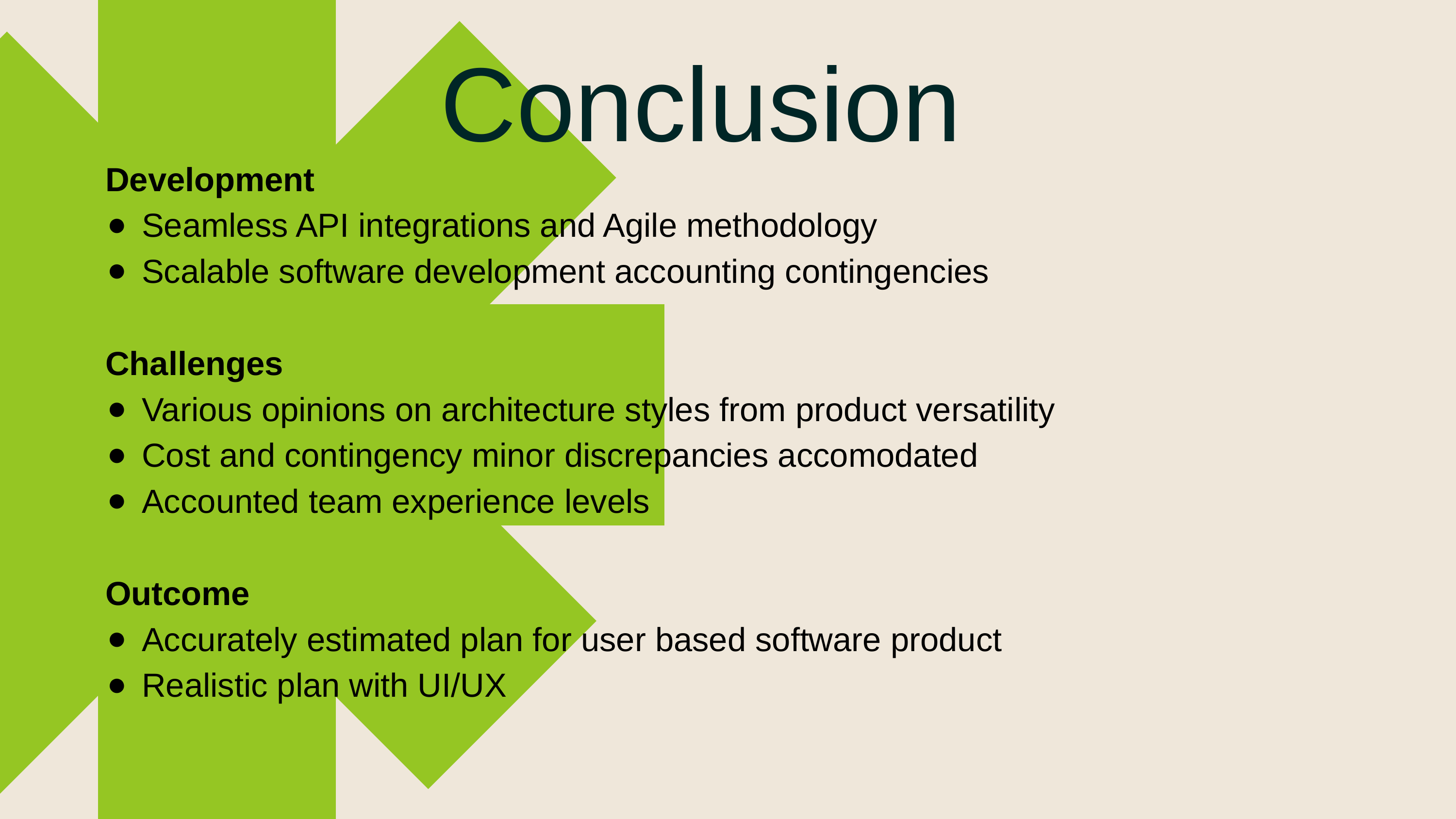

Conclusion
Development
Seamless API integrations and Agile methodology
Scalable software development accounting contingencies

Challenges
Various opinions on architecture styles from product versatility
Cost and contingency minor discrepancies accomodated
Accounted team experience levels

Outcome
Accurately estimated plan for user based software product
Realistic plan with UI/UX